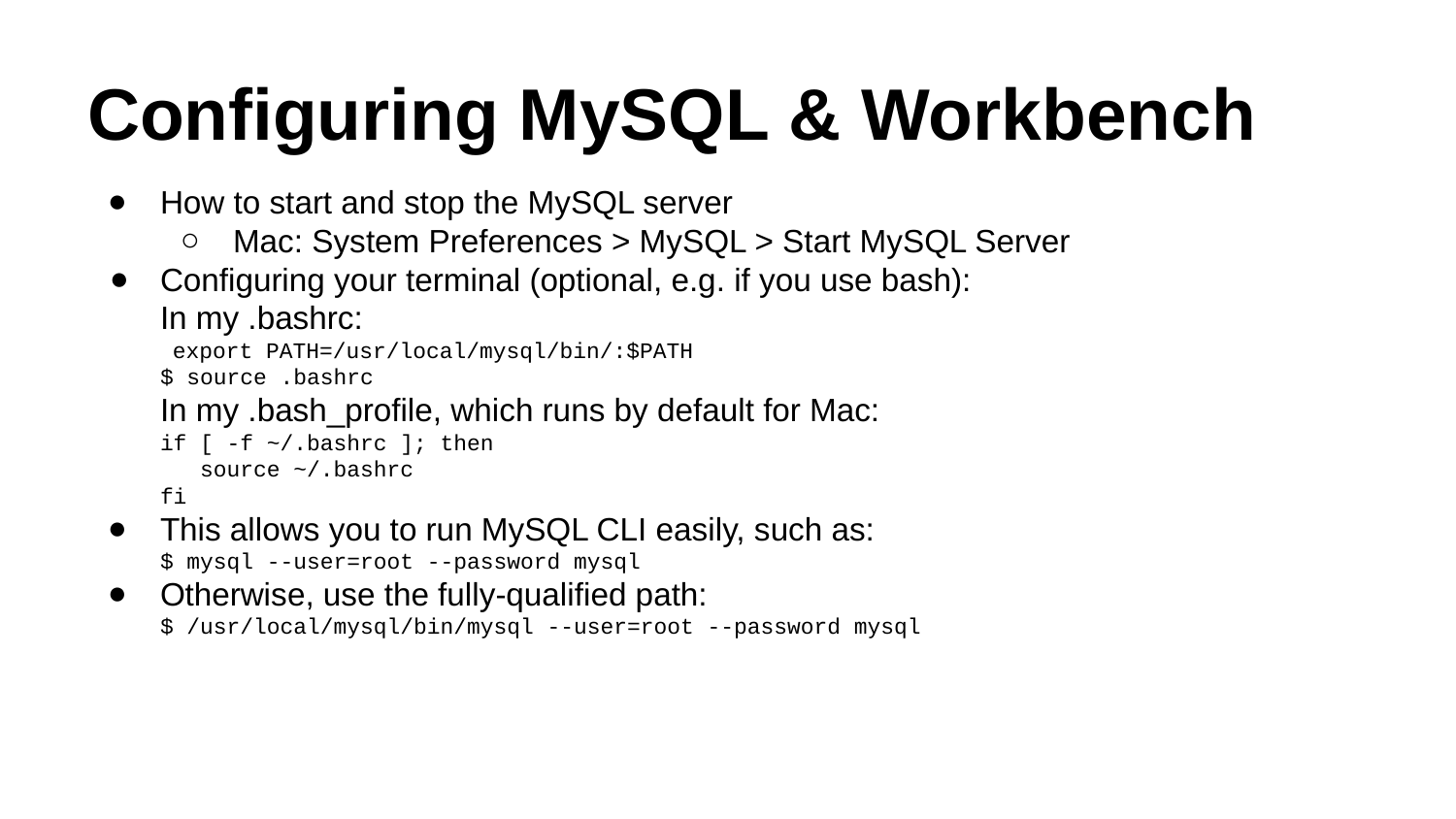

# Configuring MySQL & Workbench
How to start and stop the MySQL server
Mac: System Preferences > MySQL > Start MySQL Server
Configuring your terminal (optional, e.g. if you use bash):
In my .bashrc:
  export PATH=/usr/local/mysql/bin/:$PATH
$ source .bashrc
In my .bash_profile, which runs by default for Mac:
if [ -f ~/.bashrc ]; then
   source ~/.bashrc
fi
This allows you to run MySQL CLI easily, such as:
$ mysql --user=root --password mysql
Otherwise, use the fully-qualified path:
$ /usr/local/mysql/bin/mysql --user=root --password mysql